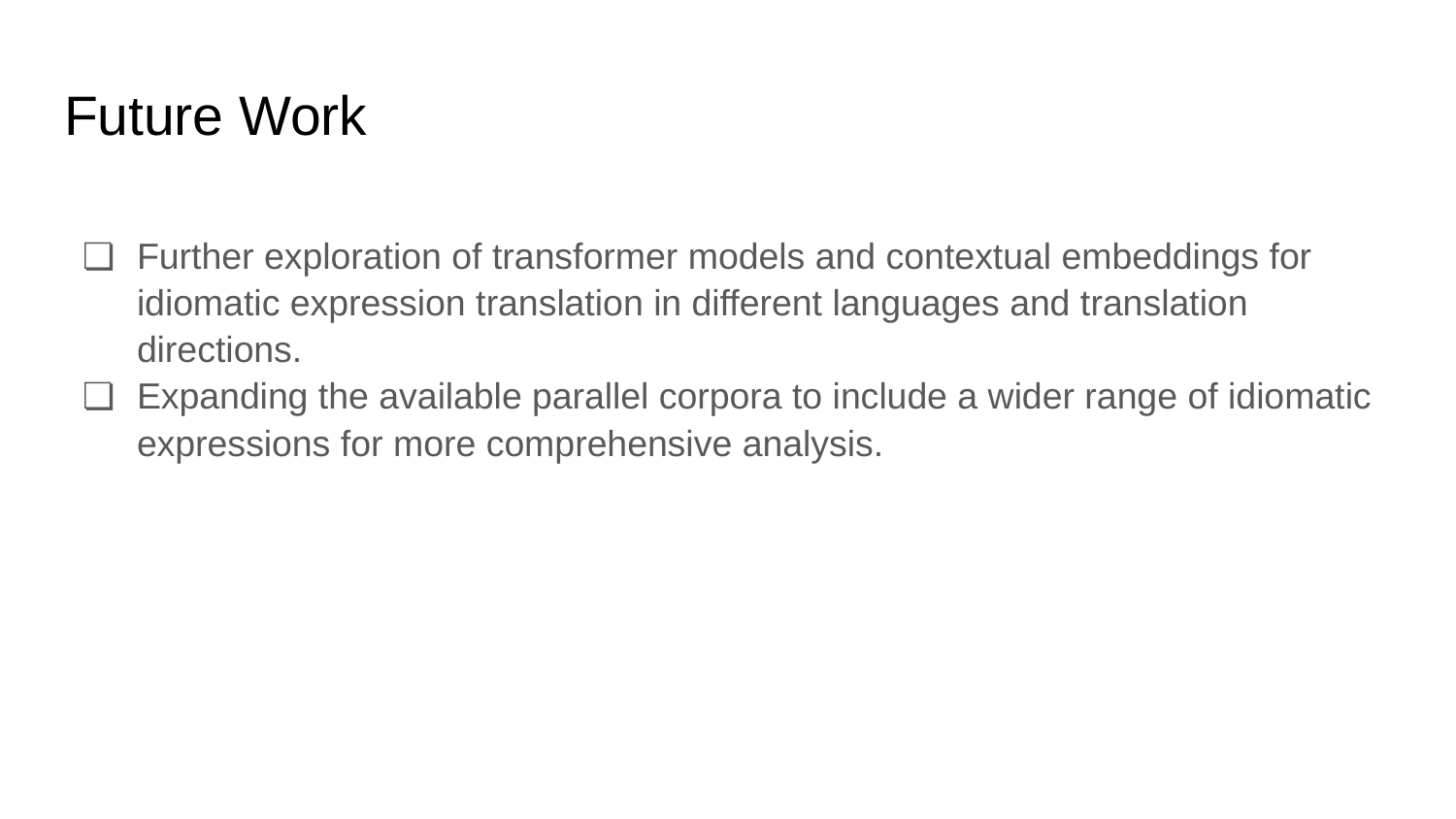

# Future Work

Further exploration of transformer models and contextual embeddings for idiomatic expression translation in different languages and translation directions.
Expanding the available parallel corpora to include a wider range of idiomatic expressions for more comprehensive analysis.